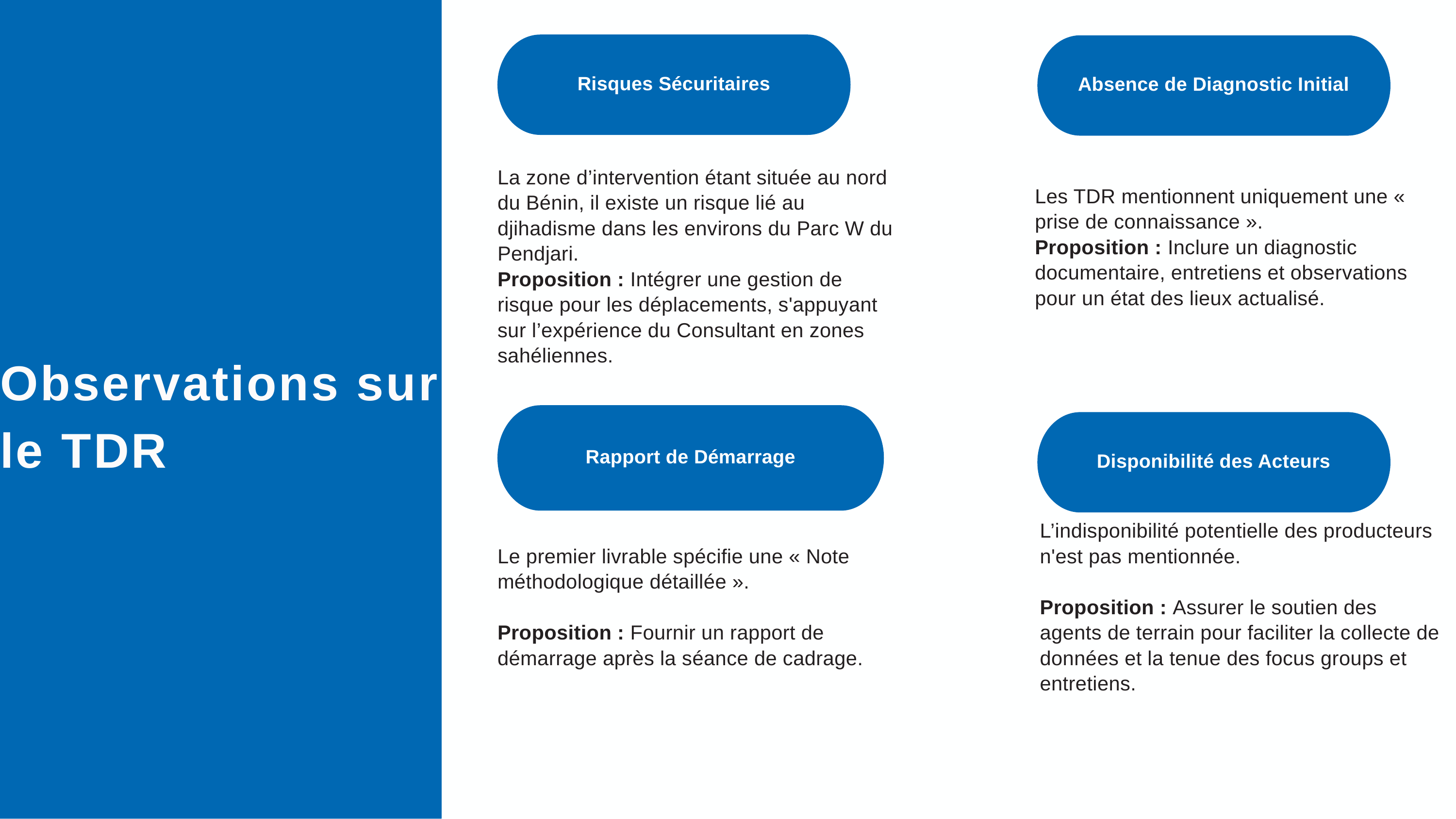

Risques Sécuritaires

Absence de Diagnostic Initial
La zone d’intervention étant située au nord du Bénin, il existe un risque lié au djihadisme dans les environs du Parc W du Pendjari.
Proposition : Intégrer une gestion de risque pour les déplacements, s'appuyant sur l’expérience du Consultant en zones sahéliennes.
Les TDR mentionnent uniquement une « prise de connaissance ».
Proposition : Inclure un diagnostic documentaire, entretiens et observations pour un état des lieux actualisé.
Observations sur le TDR

Rapport de Démarrage

Disponibilité des Acteurs
L’indisponibilité potentielle des producteurs n'est pas mentionnée.

Proposition : Assurer le soutien des agents de terrain pour faciliter la collecte de données et la tenue des focus groups et entretiens.
Le premier livrable spécifie une « Note méthodologique détaillée ».

Proposition : Fournir un rapport de démarrage après la séance de cadrage.